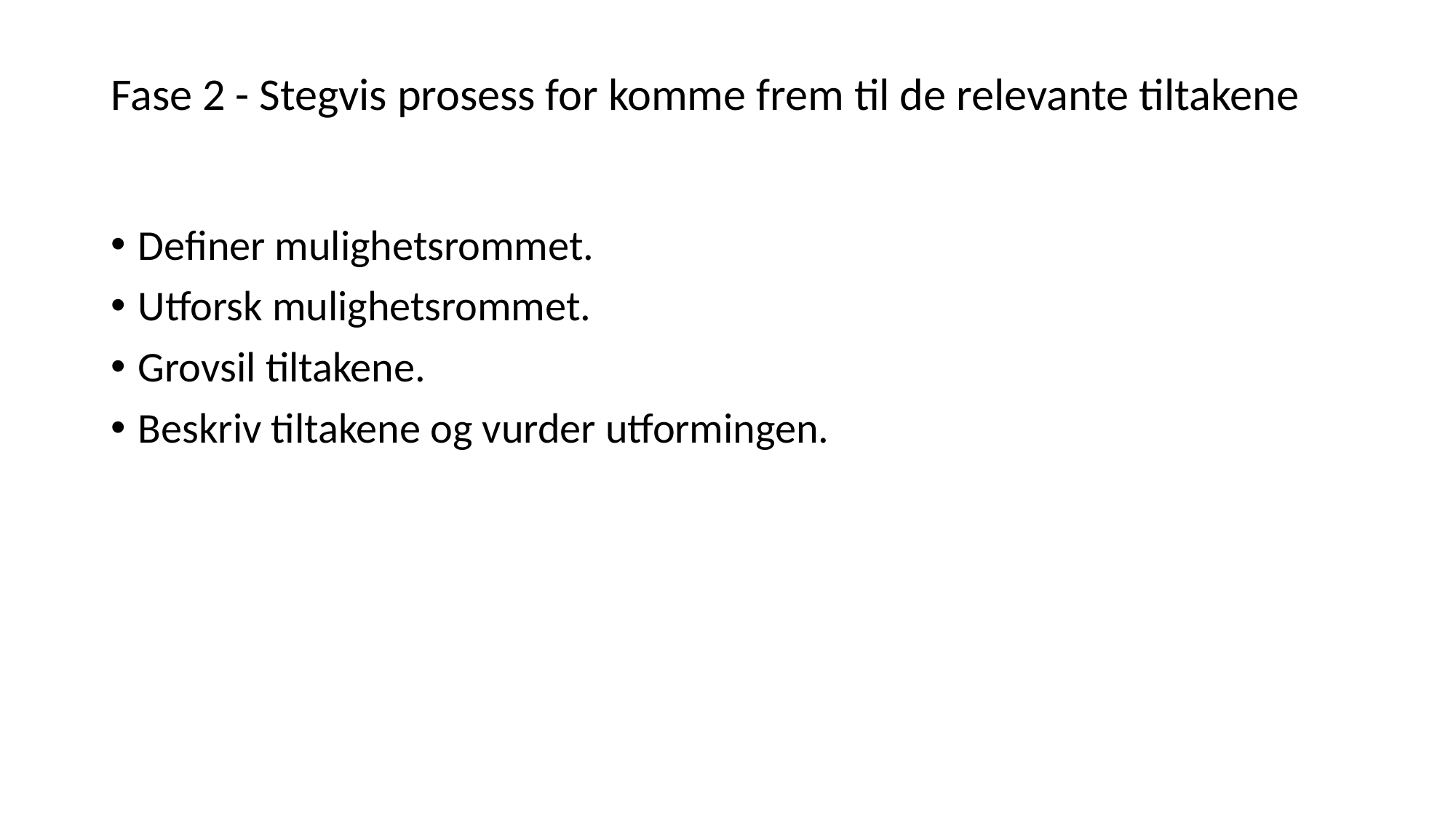

# Fase 2 - Stegvis prosess for komme frem til de relevante tiltakene
Definer mulighetsrommet.
Utforsk mulighetsrommet.
Grovsil tiltakene.
Beskriv tiltakene og vurder utformingen.